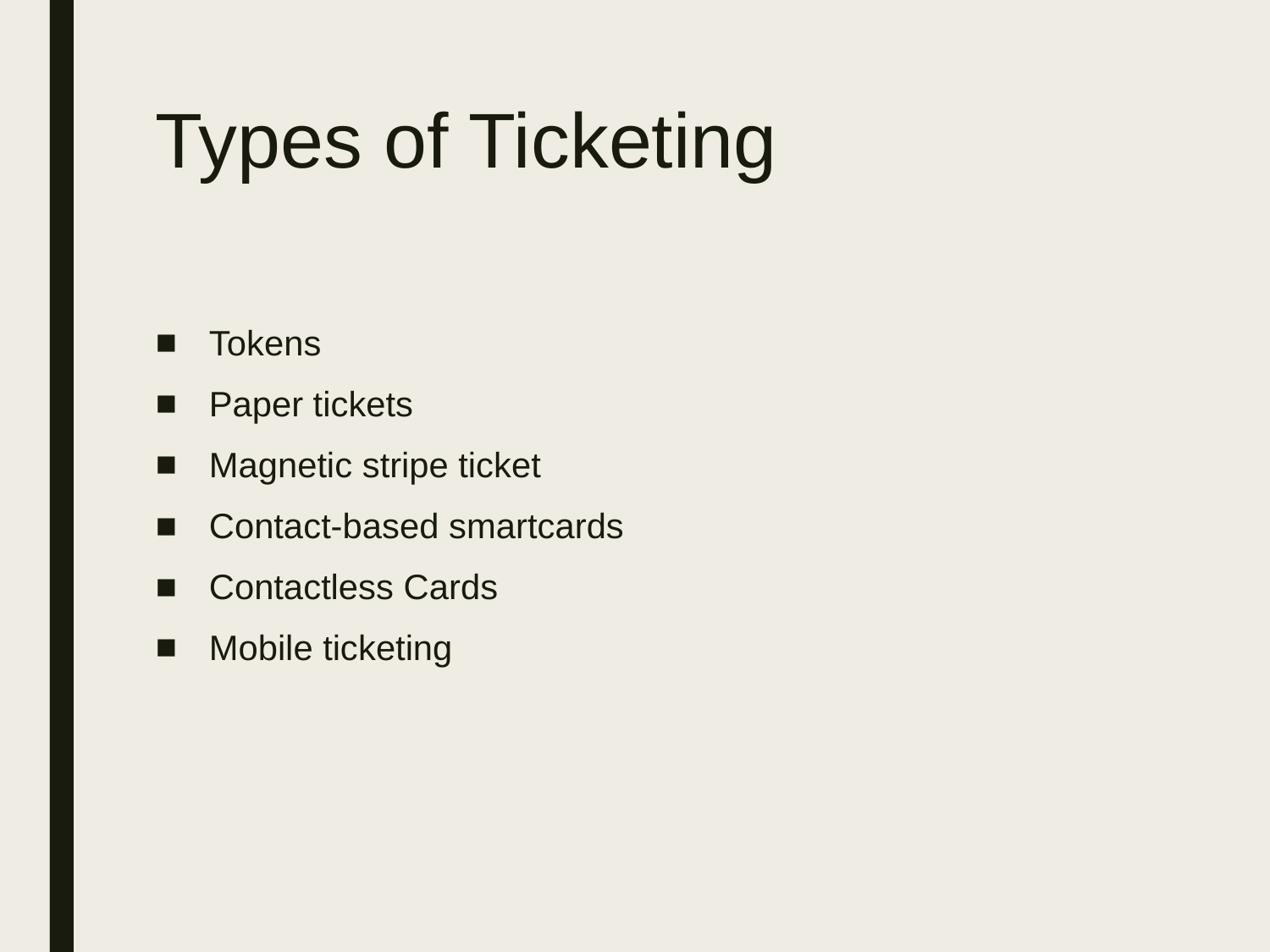

# Types of Ticketing
Tokens
Paper tickets
Magnetic stripe ticket
Contact-based smartcards
Contactless Cards
Mobile ticketing